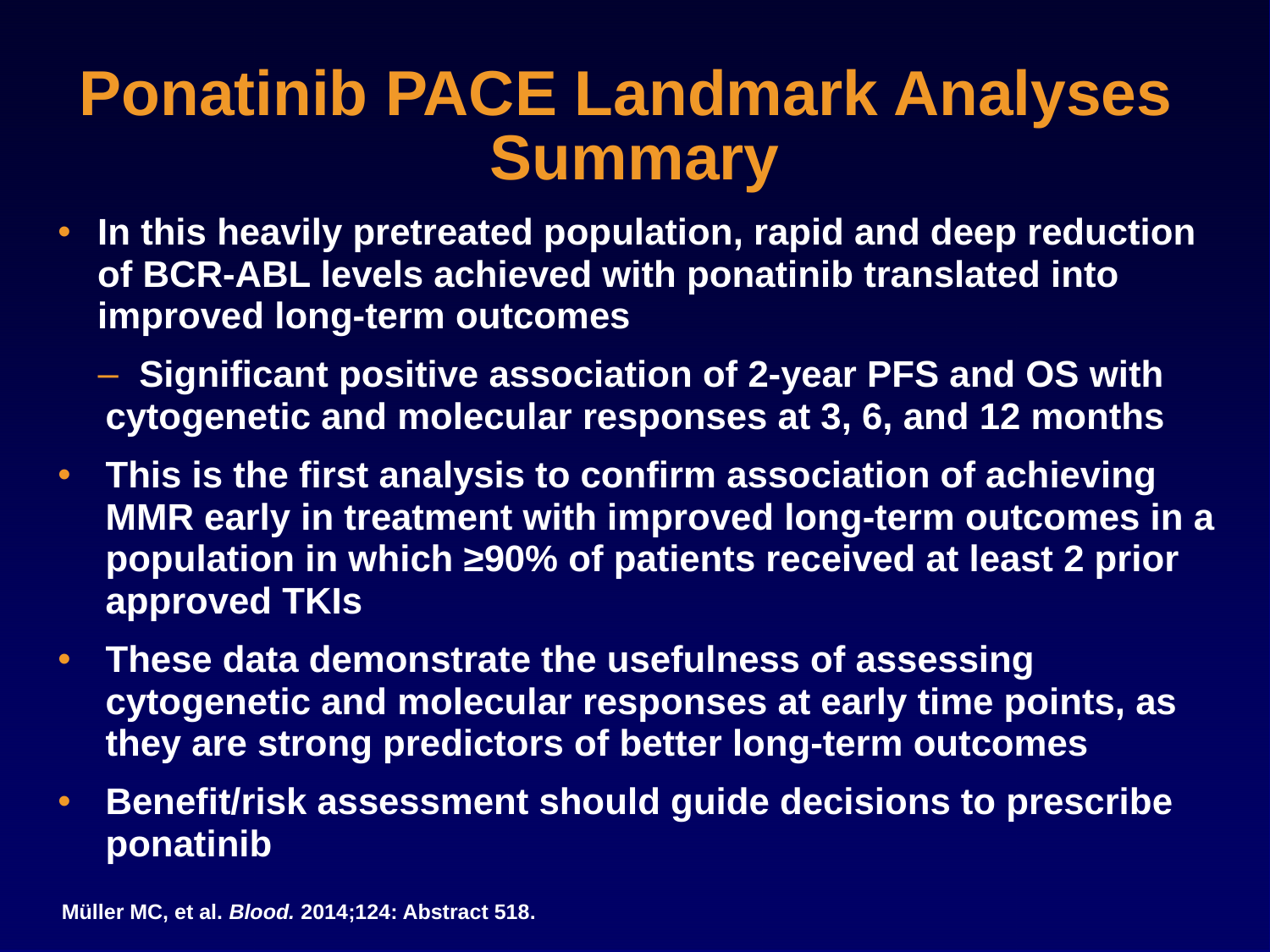

Ponatinib PACE Landmark Analyses
Summary
In this heavily pretreated population, rapid and deep reduction of BCR-ABL levels achieved with ponatinib translated into improved long-term outcomes
  Significant positive association of 2-year PFS and OS with cytogenetic and molecular responses at 3, 6, and 12 months
This is the first analysis to confirm association of achieving MMR early in treatment with improved long-term outcomes in a population in which ≥90% of patients received at least 2 prior approved TKIs
These data demonstrate the usefulness of assessing cytogenetic and molecular responses at early time points, as they are strong predictors of better long-term outcomes
Benefit/risk assessment should guide decisions to prescribe ponatinib
Müller MC, et al. Blood. 2014;124: Abstract 518.